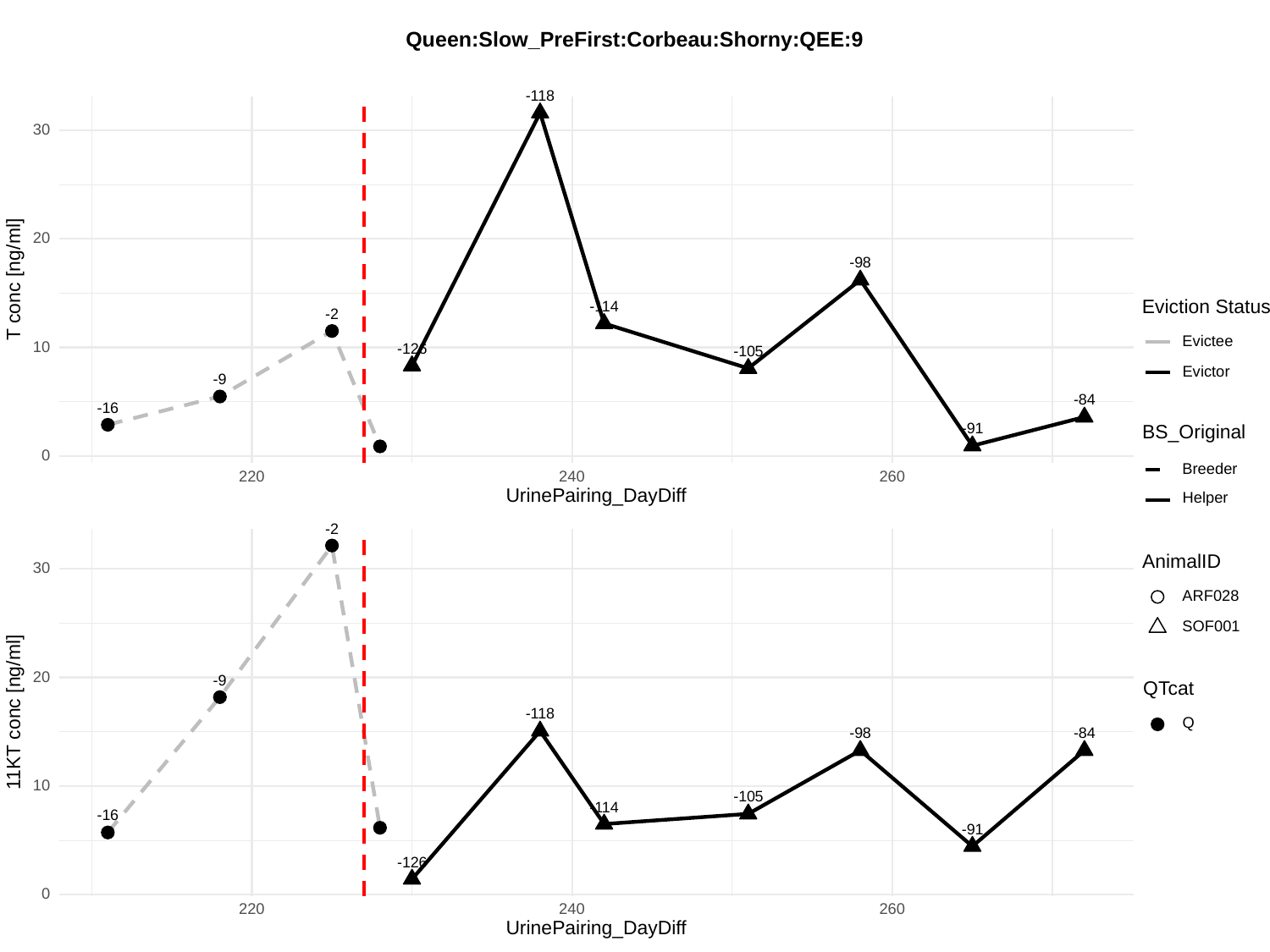

Queen:Slow_PreFirst:Corbeau:Shorny:QEE:9
-118

30

20

-98

T conc [ng/ml]

Eviction Status
-114
-2

Evictee
10

-126
-105

Evictor

-9

-84

-16

-91
BS_Original

0

Breeder

220
240
260
UrinePairing_DayDiff
Helper

-2

AnimalID
30

ARF028

SOF001

20
-9

QTcat

11KT conc [ng/ml]
-118
Q

-84
-98

10

-105
-114

-16

-91

-126

0

220
240
260
UrinePairing_DayDiff